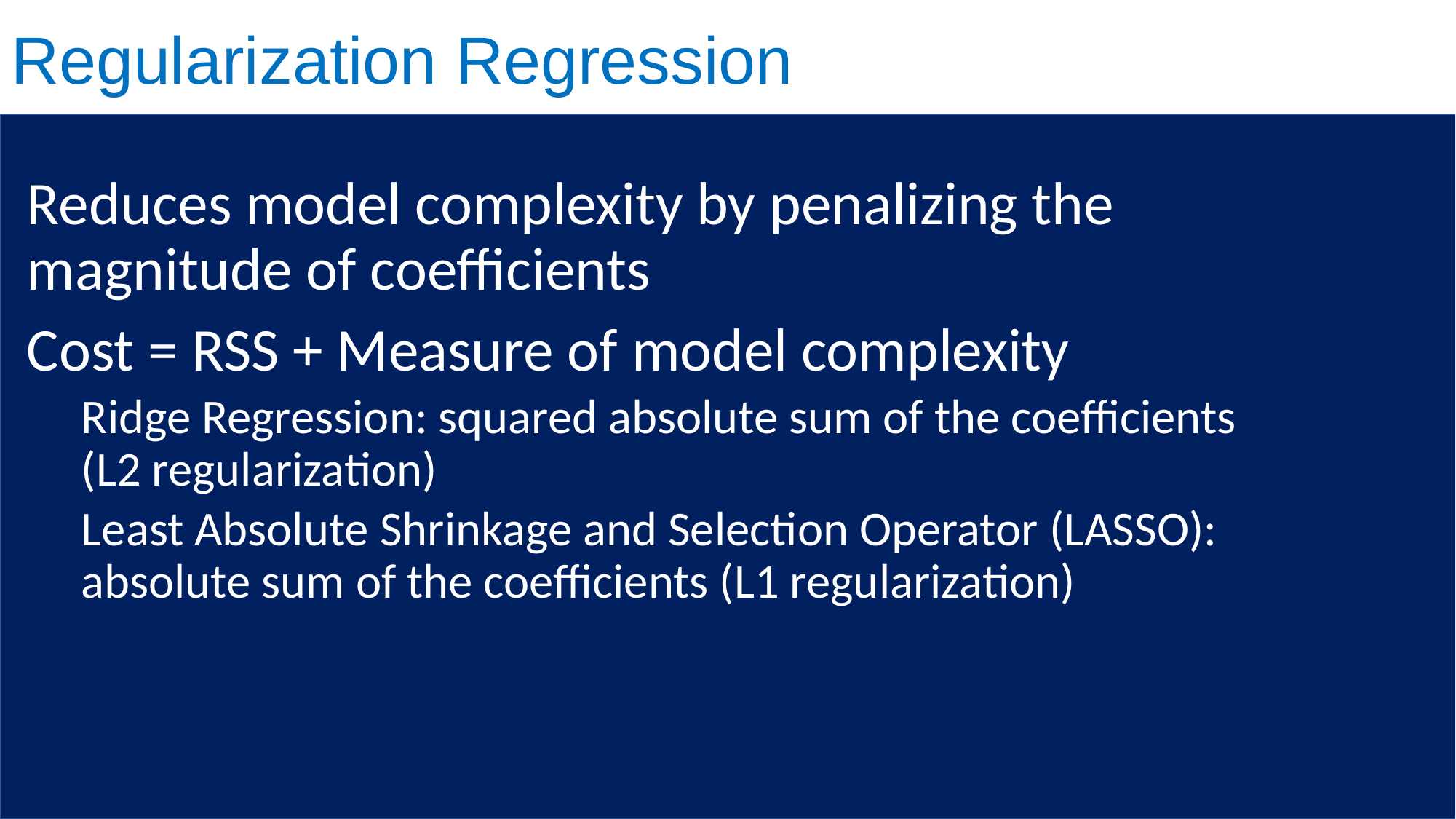

# Regularization Regression
Reduces model complexity by penalizing the magnitude of coefficients
Cost = RSS + Measure of model complexity
Ridge Regression: squared absolute sum of the coefficients (L2 regularization)
Least Absolute Shrinkage and Selection Operator (LASSO): absolute sum of the coefficients (L1 regularization)